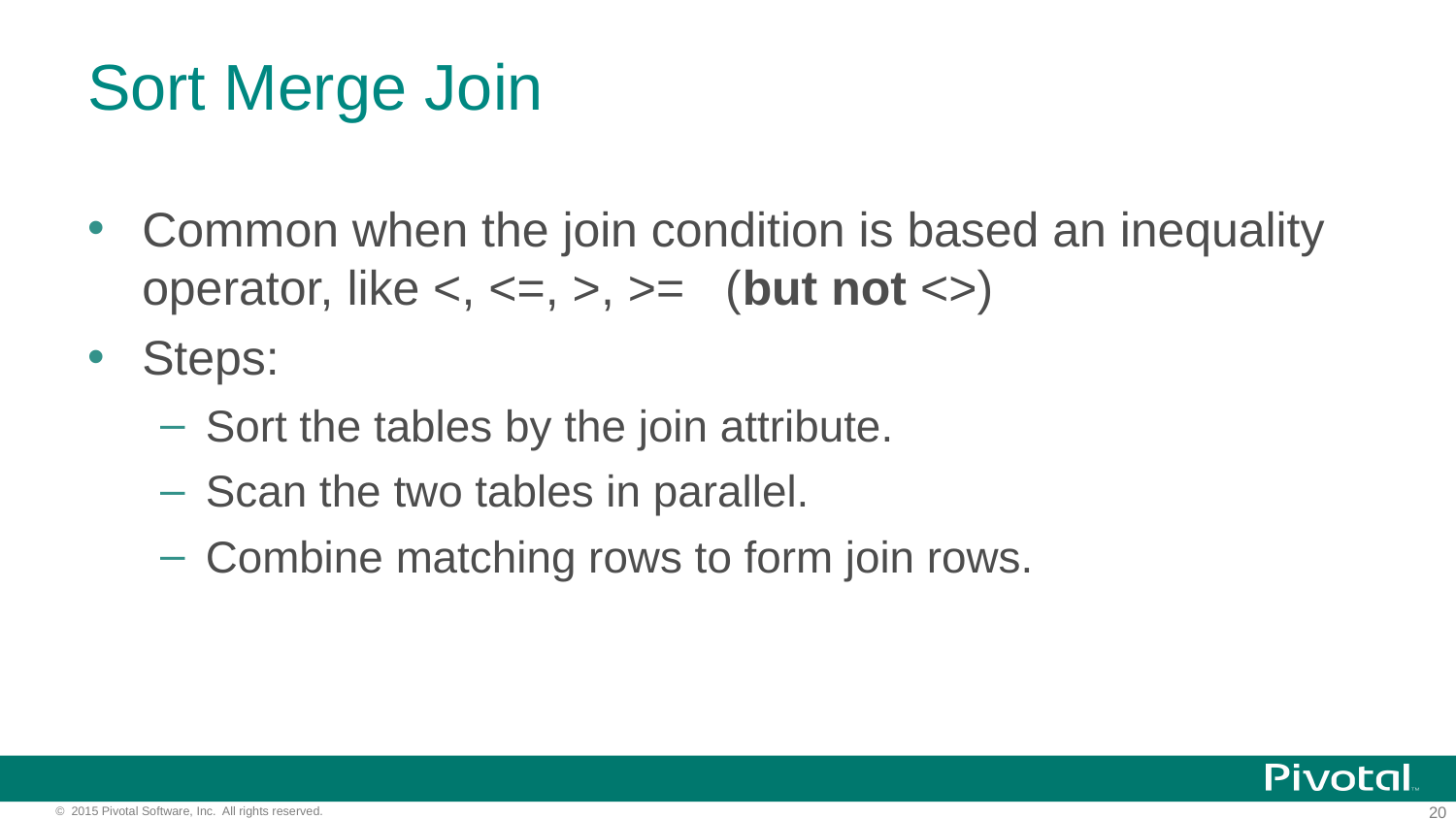

# Sort Merge Join
Common when the join condition is based an inequality operator, like <, <=, >, >=   (but not <>)
Steps:
Sort the tables by the join attribute.
Scan the two tables in parallel.
Combine matching rows to form join rows.